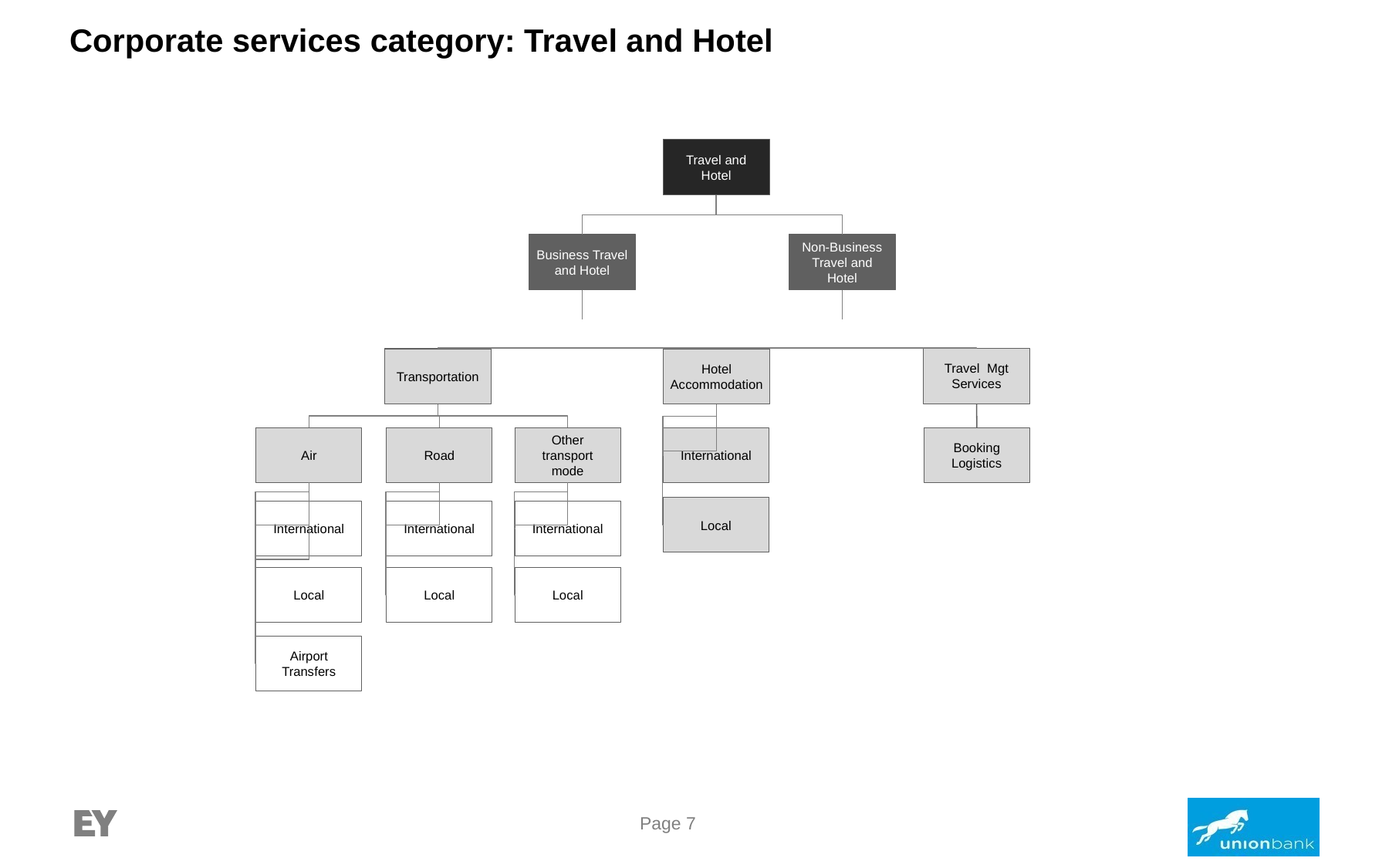

# Corporate services category: Travel and Hotel
Travel and Hotel
Business Travel and Hotel
Non-Business Travel and Hotel
Travel  Mgt Services
Transportation
Hotel Accommodation
Air
Road
Other transport mode
International
Booking Logistics
Local
International
International
International
Local
Local
Local
Airport Transfers